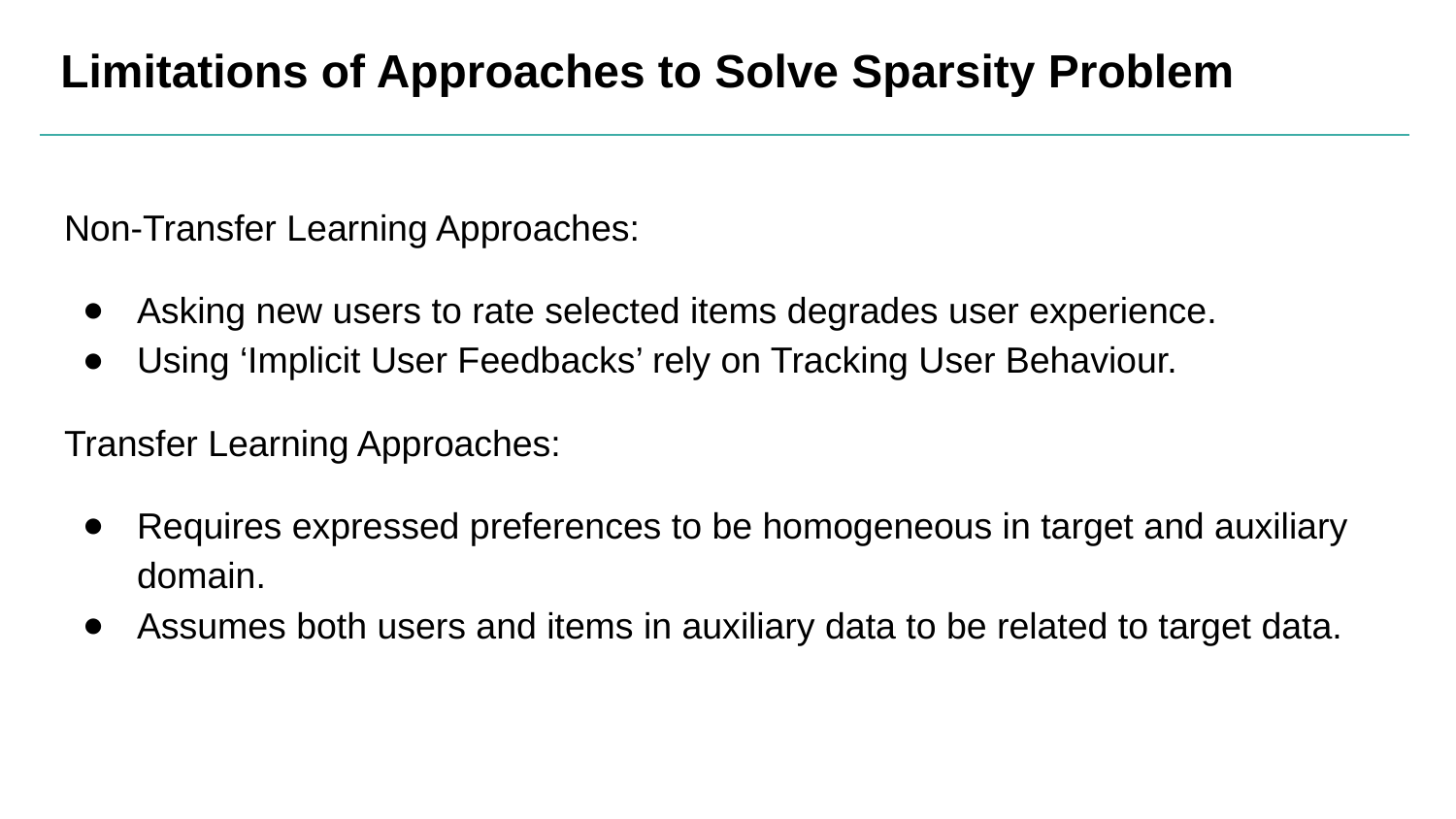

# Limitations of Approaches to Solve Sparsity Problem

Non-Transfer Learning Approaches:
Asking new users to rate selected items degrades user experience.
Using ‘Implicit User Feedbacks’ rely on Tracking User Behaviour.
Transfer Learning Approaches:
Requires expressed preferences to be homogeneous in target and auxiliary domain.
Assumes both users and items in auxiliary data to be related to target data.